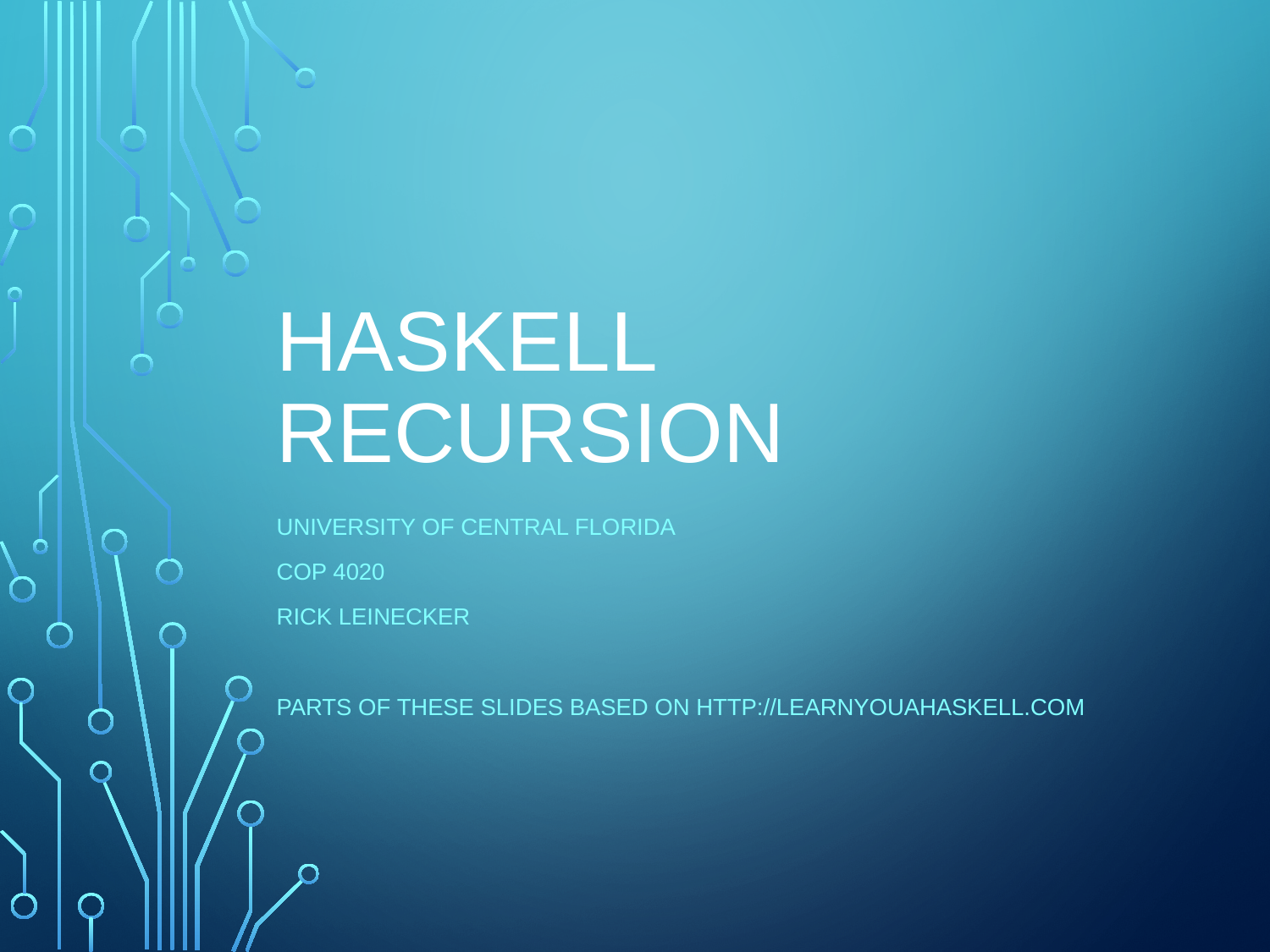

# Haskell Recursion
University of Central Florida
COP 4020
Rick Leinecker

Parts of these slides based on http://learnyouahaskell.com